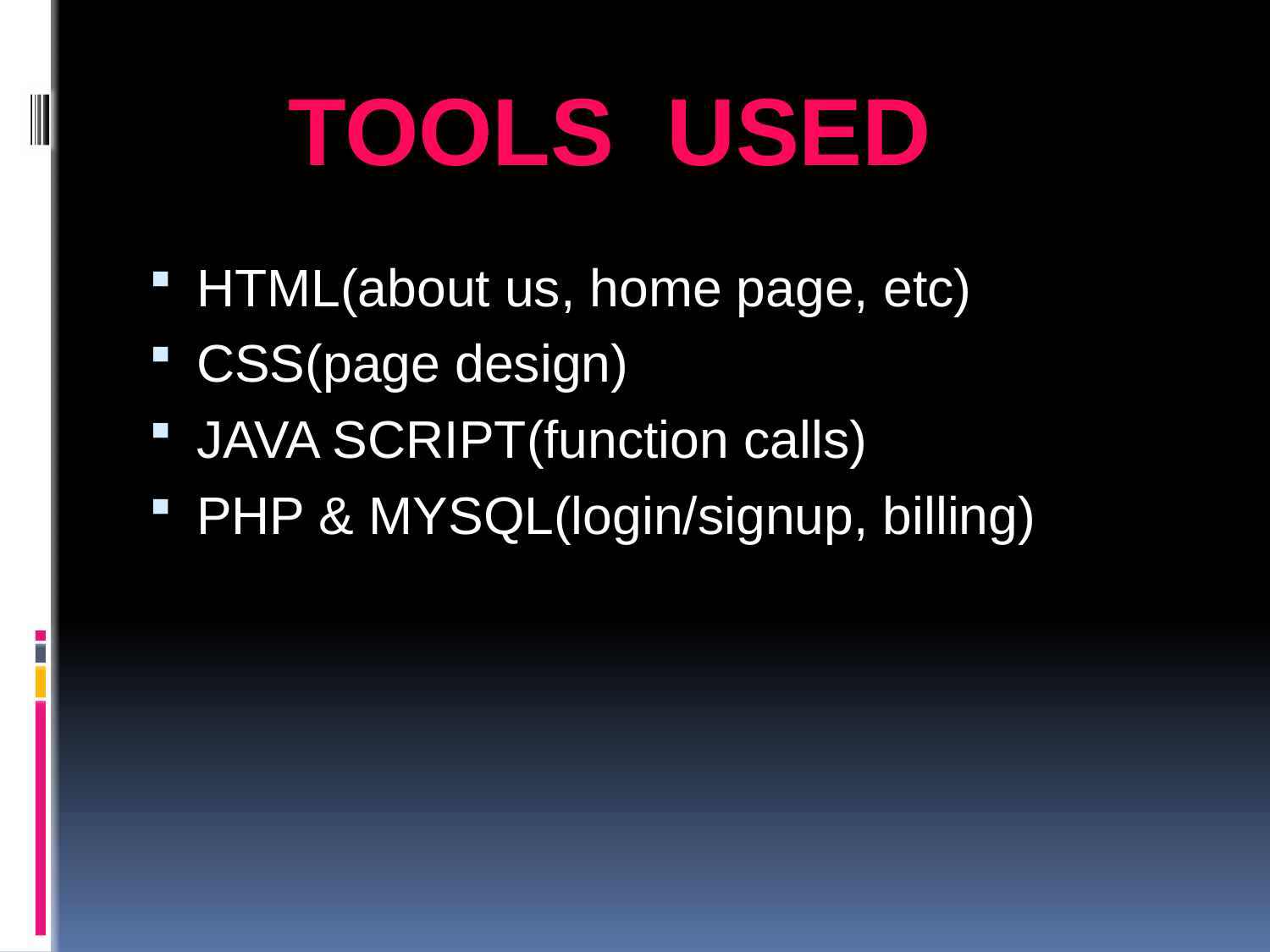

TOOLS  USED
HTML(about us, home page, etc)
CSS(page design)
JAVA SCRIPT(function calls)
PHP & MYSQL(login/signup, billing)